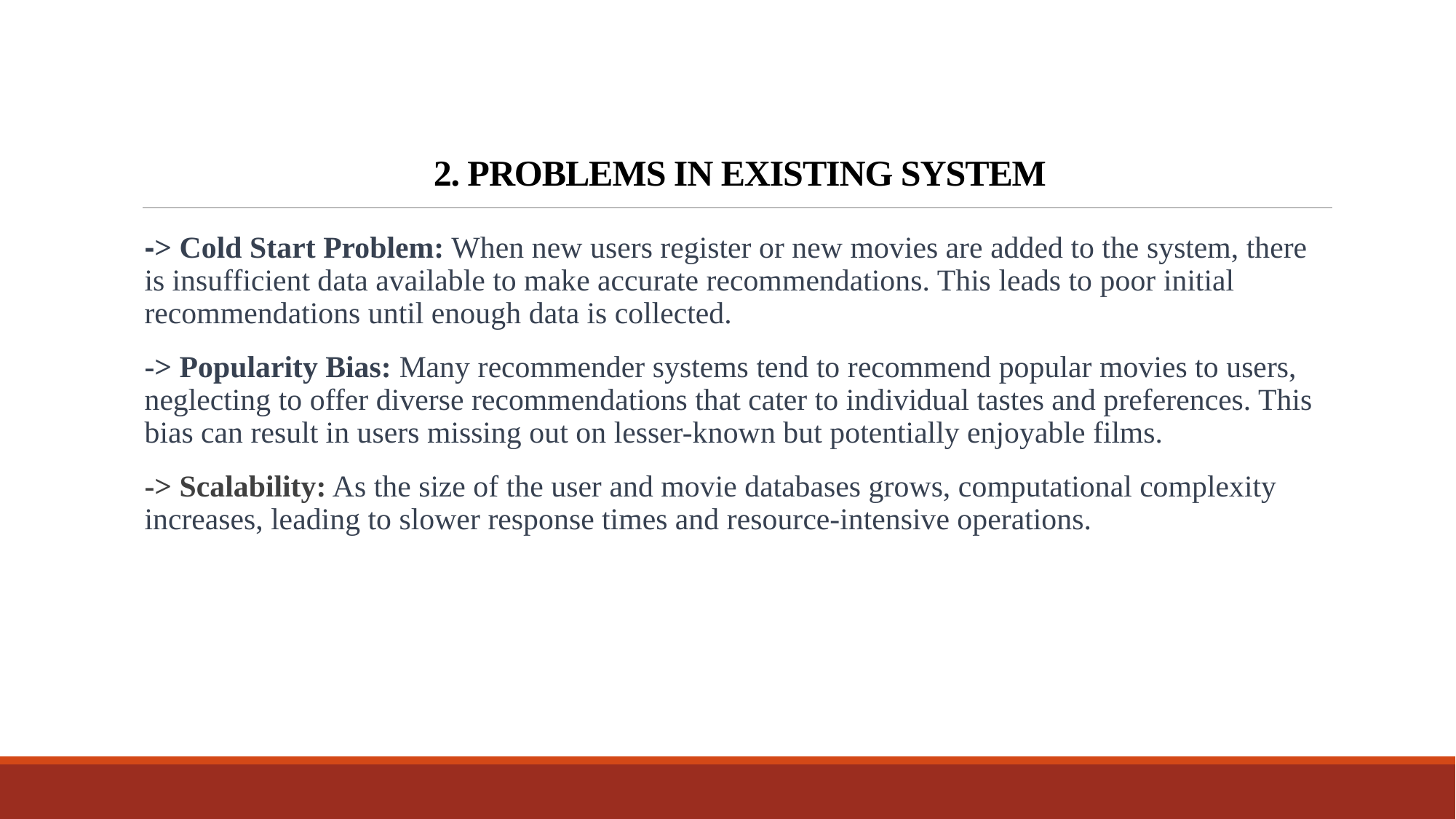

# 2. PROBLEMS IN EXISTING SYSTEM
-> Cold Start Problem: When new users register or new movies are added to the system, there is insufficient data available to make accurate recommendations. This leads to poor initial recommendations until enough data is collected.
-> Popularity Bias: Many recommender systems tend to recommend popular movies to users, neglecting to offer diverse recommendations that cater to individual tastes and preferences. This bias can result in users missing out on lesser-known but potentially enjoyable films.
-> Scalability: As the size of the user and movie databases grows, computational complexity increases, leading to slower response times and resource-intensive operations.